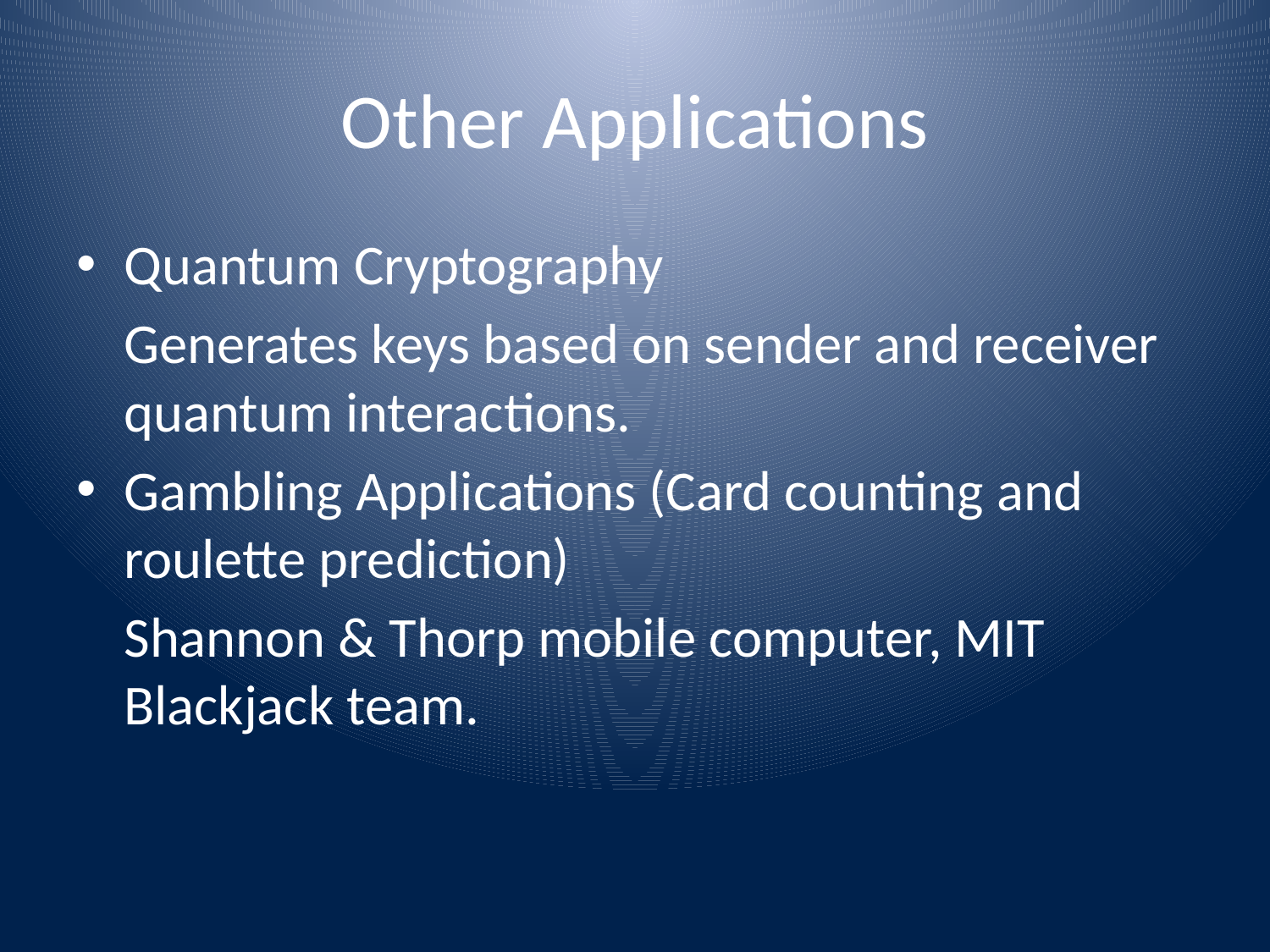

# Other Applications
Quantum Cryptography
	Generates keys based on sender and receiver quantum interactions.
Gambling Applications (Card counting and roulette prediction)
	Shannon & Thorp mobile computer, MIT Blackjack team.